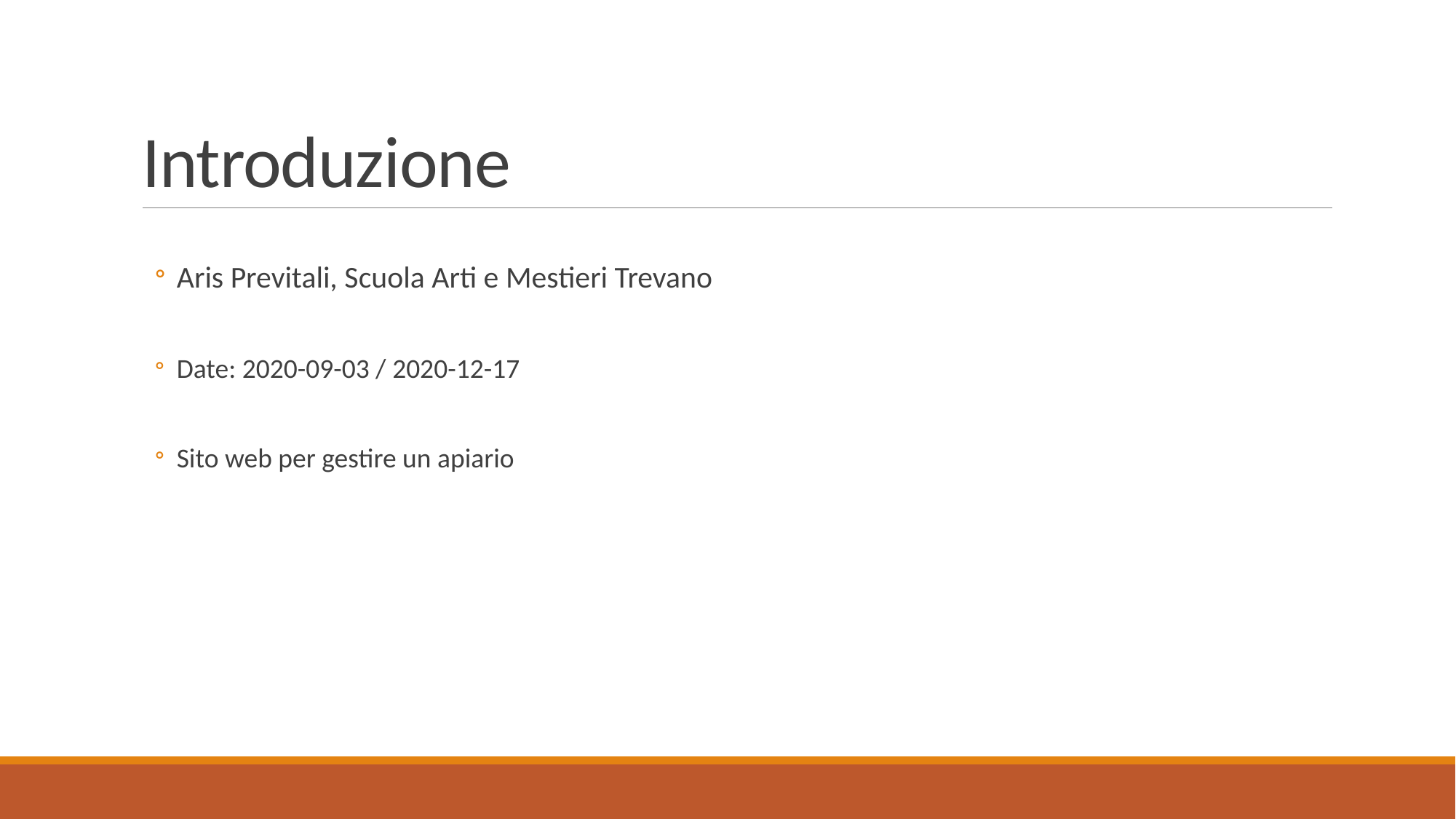

# Introduzione

Aris Previtali, Scuola Arti e Mestieri Trevano

Date: 2020-09-03 / 2020-12-17

Sito web per gestire un apiario